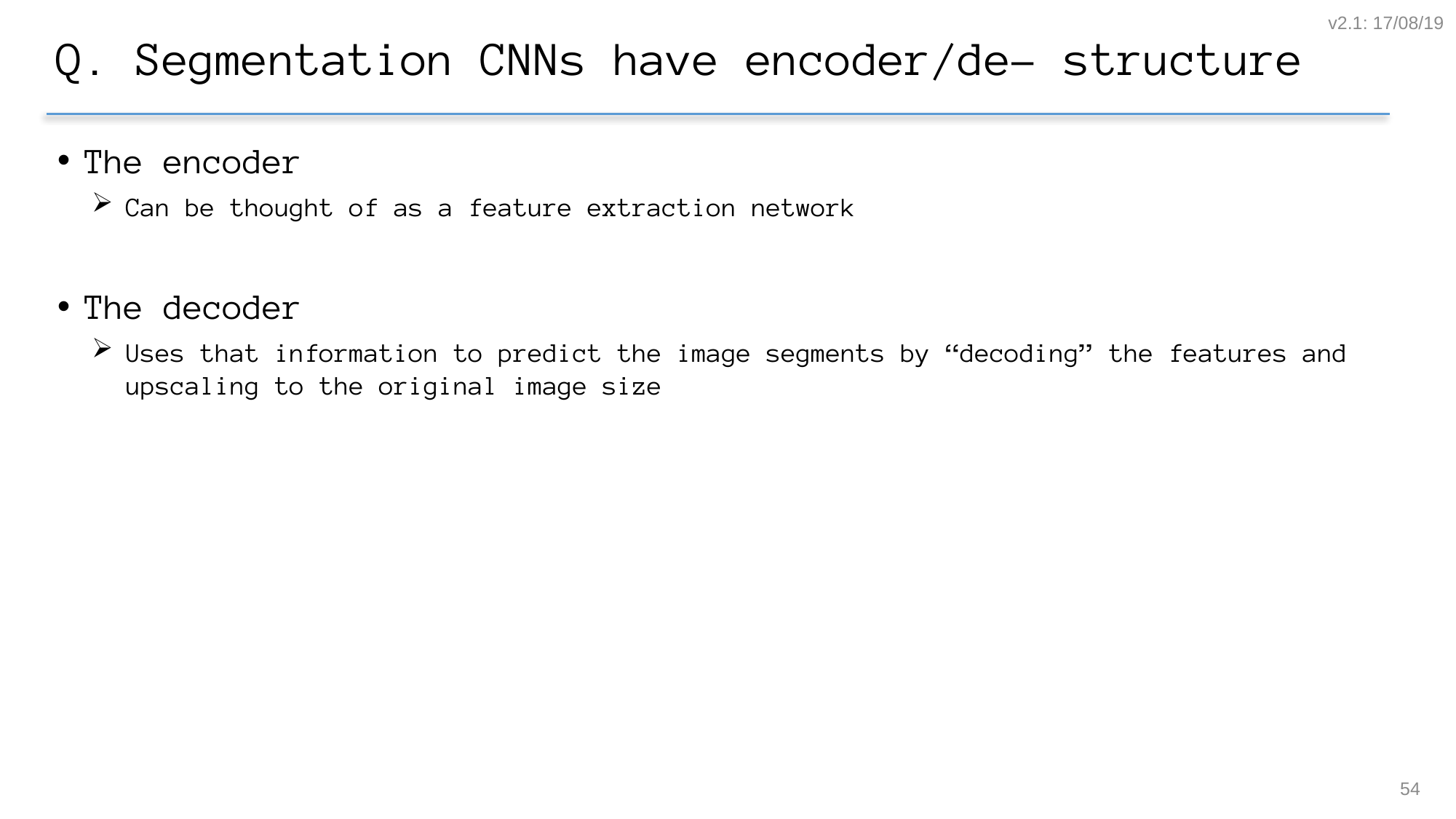

v2.1: 17/08/19
# Q. Segmentation CNNs have encoder/de- structure
The encoder
Can be thought of as a feature extraction network

The decoder
Uses that information to predict the image segments by “decoding” the features and upscaling to the original image size
54